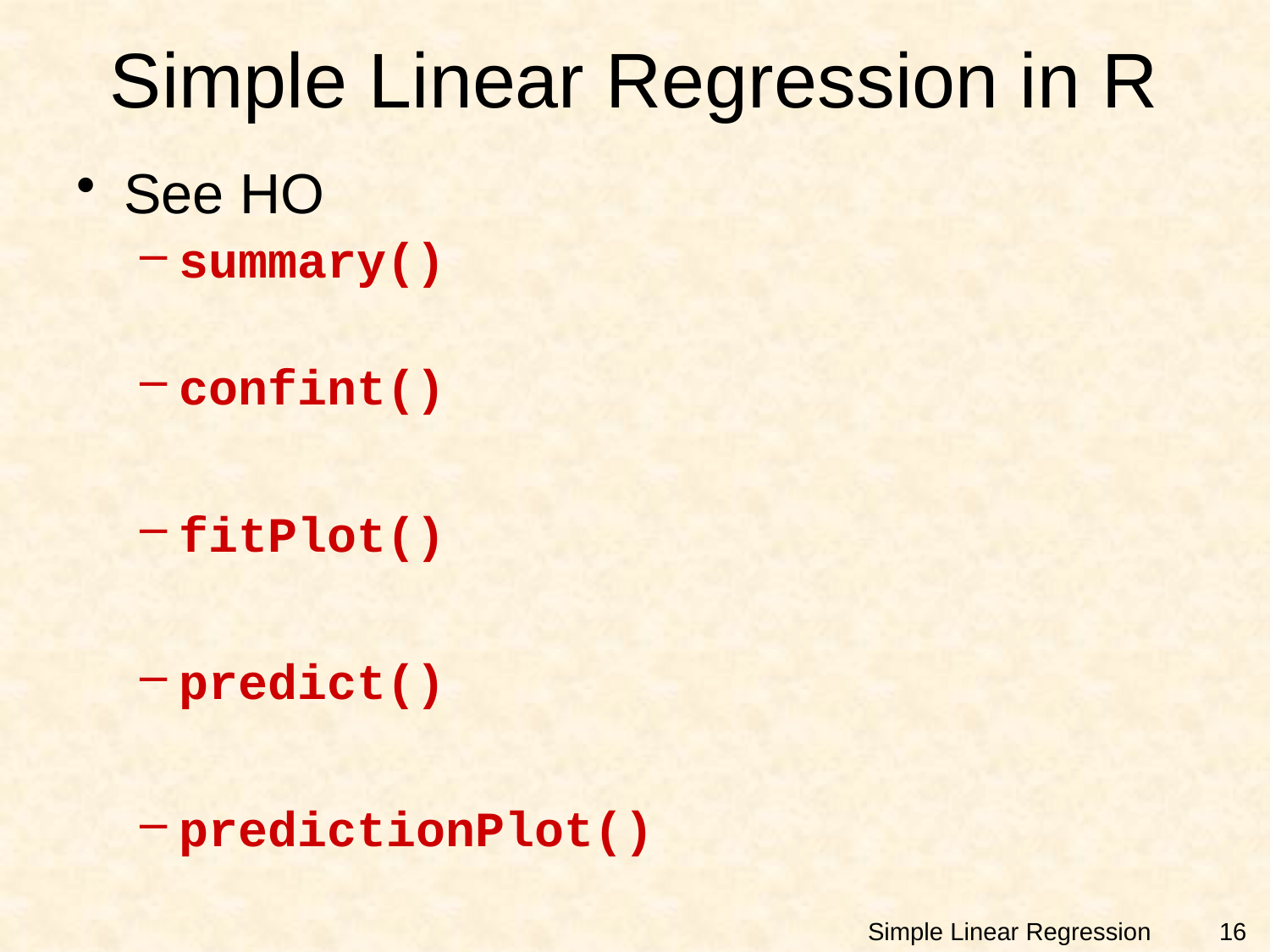

# Simple Linear Regression in R
See HO
summary()

confint()

fitPlot()

predict()

predictionPlot()

16
Simple Linear Regression